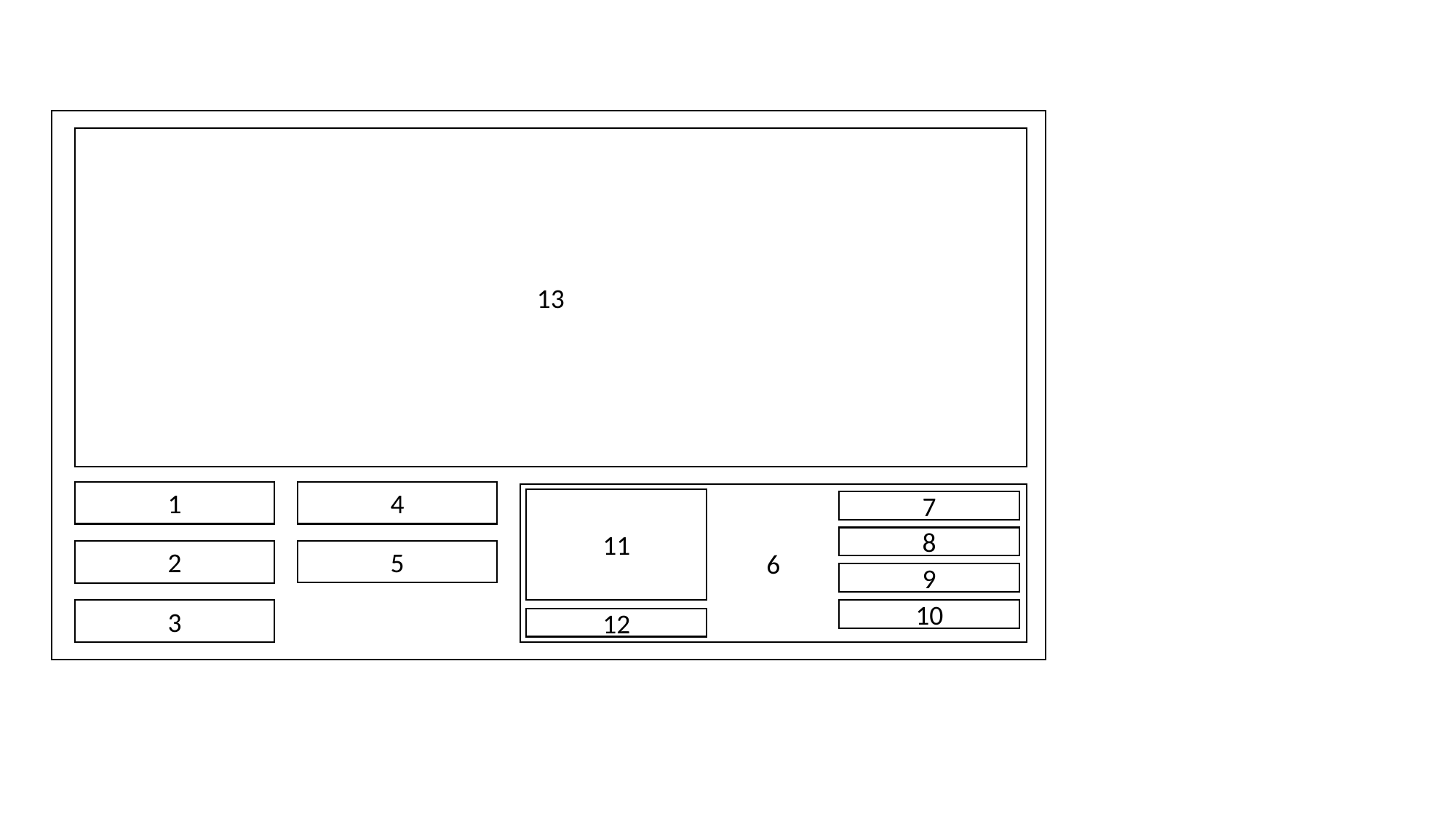

13
1
4
6
11
7
8
5
2
9
10
3
12